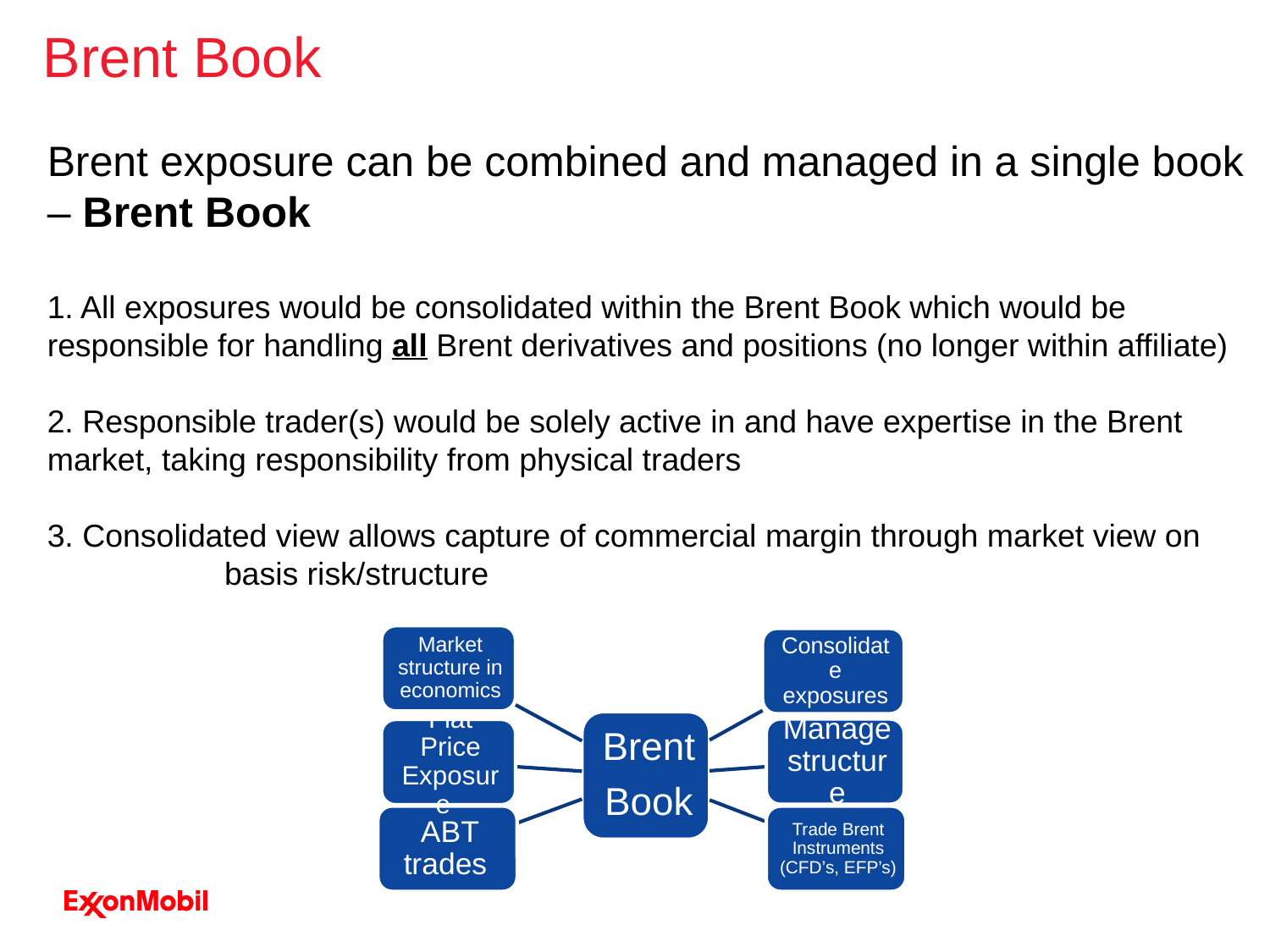

# Brent Book

Brent exposure can be combined and managed in a single book – Brent Book

1. All exposures would be consolidated within the Brent Book which would be responsible for handling all Brent derivatives and positions (no longer within affiliate)

2. Responsible trader(s) would be solely active in and have expertise in the Brent market, taking responsibility from physical traders

3. Consolidated view allows capture of commercial margin through market view on                           basis risk/structure

Brent
Book
Consolidate exposures
Manage structure
Trade Brent Instruments (CFD’s, EFP’s)
ABT trades
Flat Price Exposure
Market structure in economics